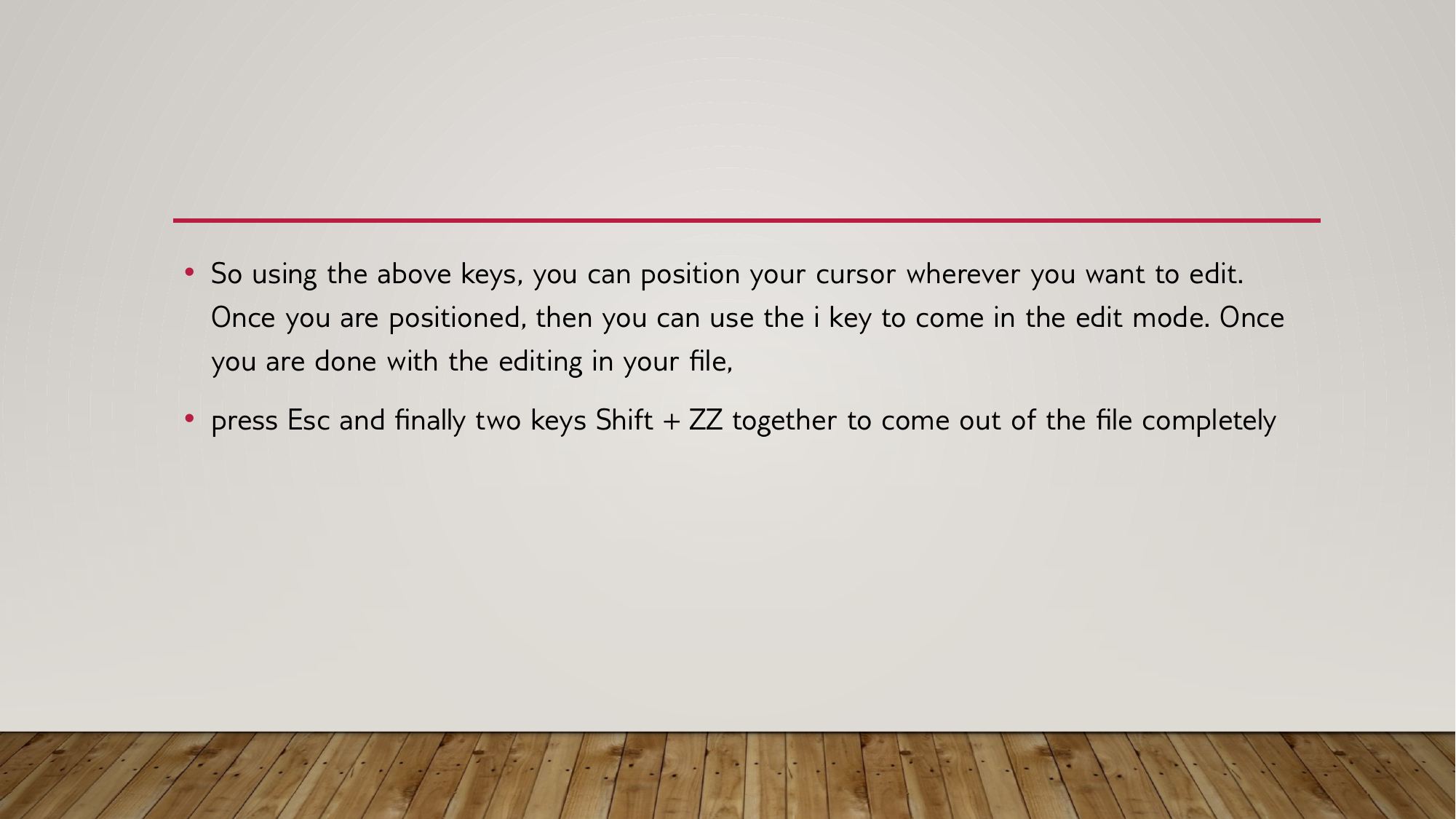

#
So using the above keys, you can position your cursor wherever you want to edit. Once you are positioned, then you can use the i key to come in the edit mode. Once you are done with the editing in your file,
press Esc and finally two keys Shift + ZZ together to come out of the file completely